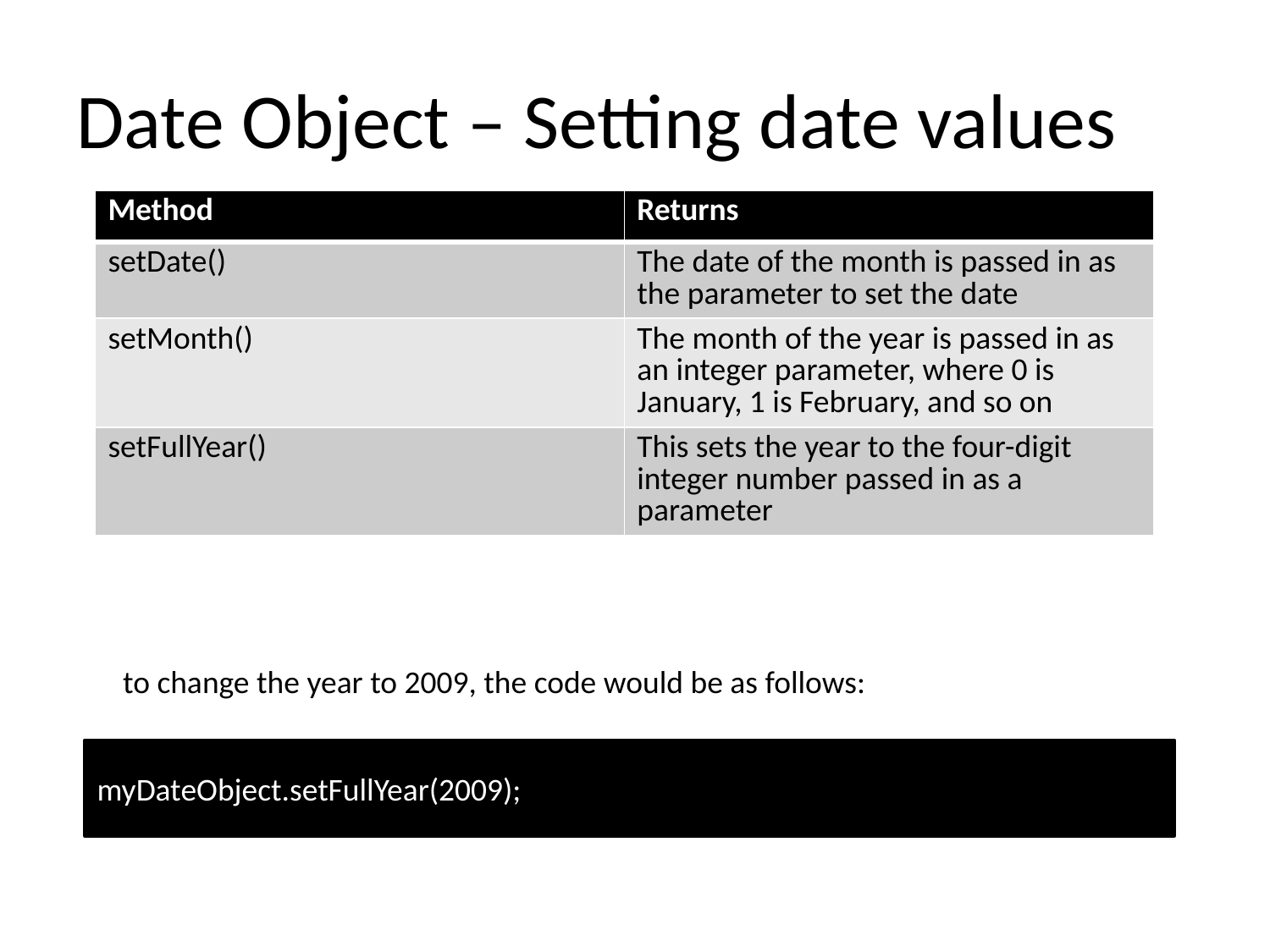

# Date Object – Setting date values
| Method | Returns |
| --- | --- |
| setDate() | The date of the month is passed in as the parameter to set the date |
| setMonth() | The month of the year is passed in as an integer parameter, where 0 is January, 1 is February, and so on |
| setFullYear() | This sets the year to the four-digit integer number passed in as a parameter |

to change the year to 2009, the code would be as follows:

myDateObject.setFullYear(2009);